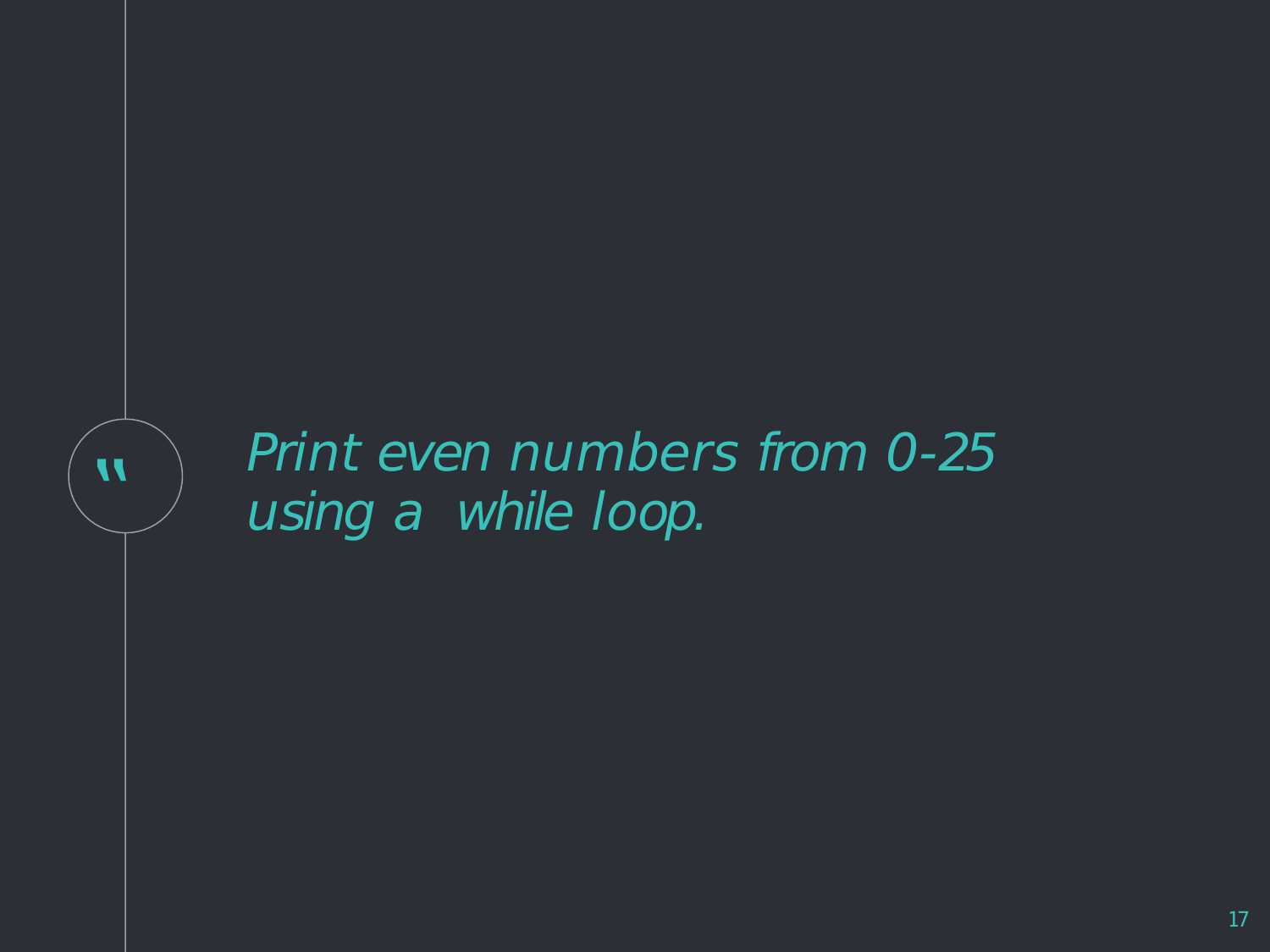

# Print even numbers from 0-25 using a  while loop.

“
17